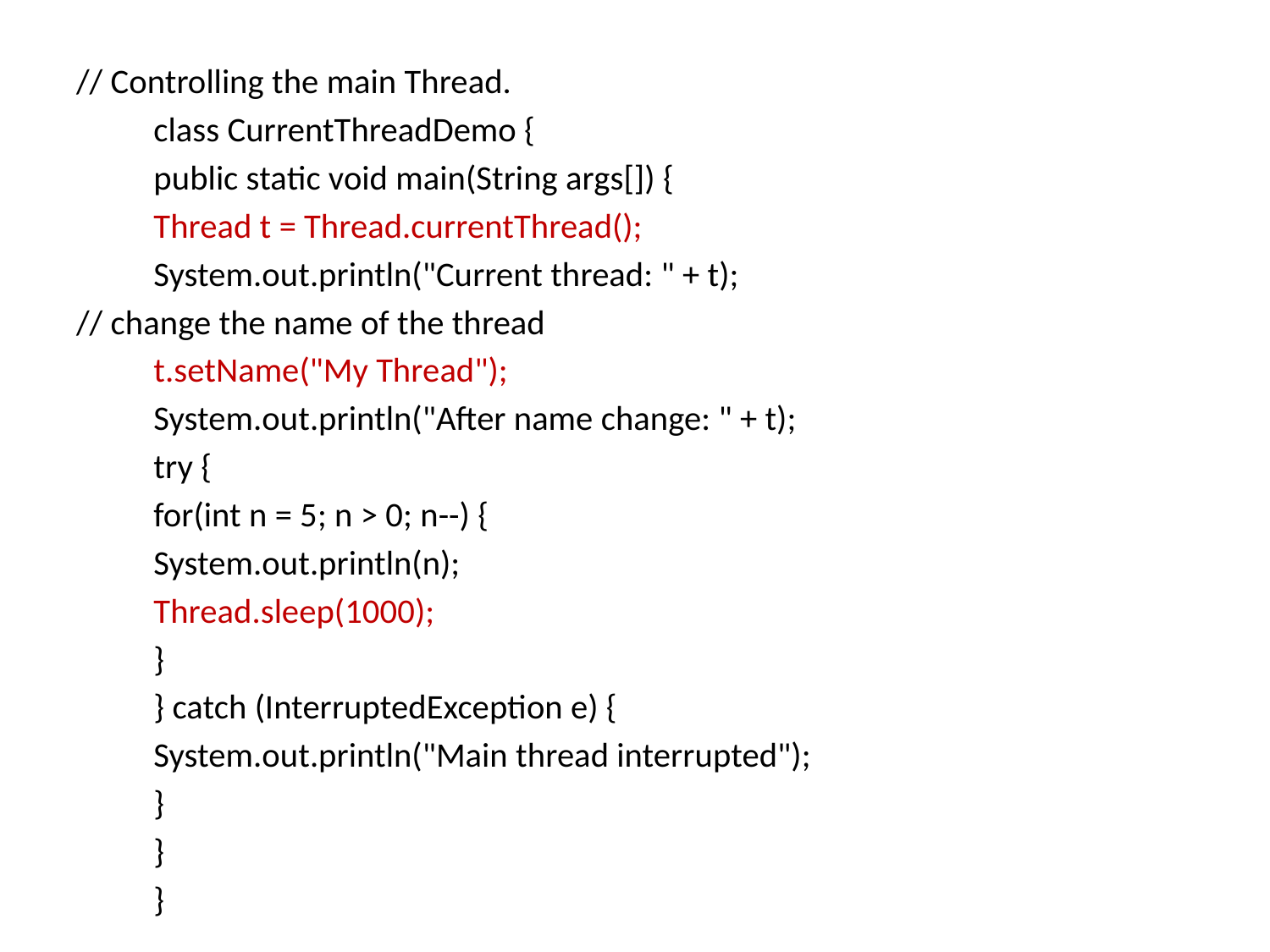

// Controlling the main Thread.
	class CurrentThreadDemo {
		public static void main(String args[]) {
		Thread t = Thread.currentThread();
		System.out.println("Current thread: " + t);
// change the name of the thread
		t.setName("My Thread");
		System.out.println("After name change: " + t);
		try {
			for(int n = 5; n > 0; n--) {
			System.out.println(n);
			Thread.sleep(1000);
			}
		} catch (InterruptedException e) {
			System.out.println("Main thread interrupted");
		}
		}
		}